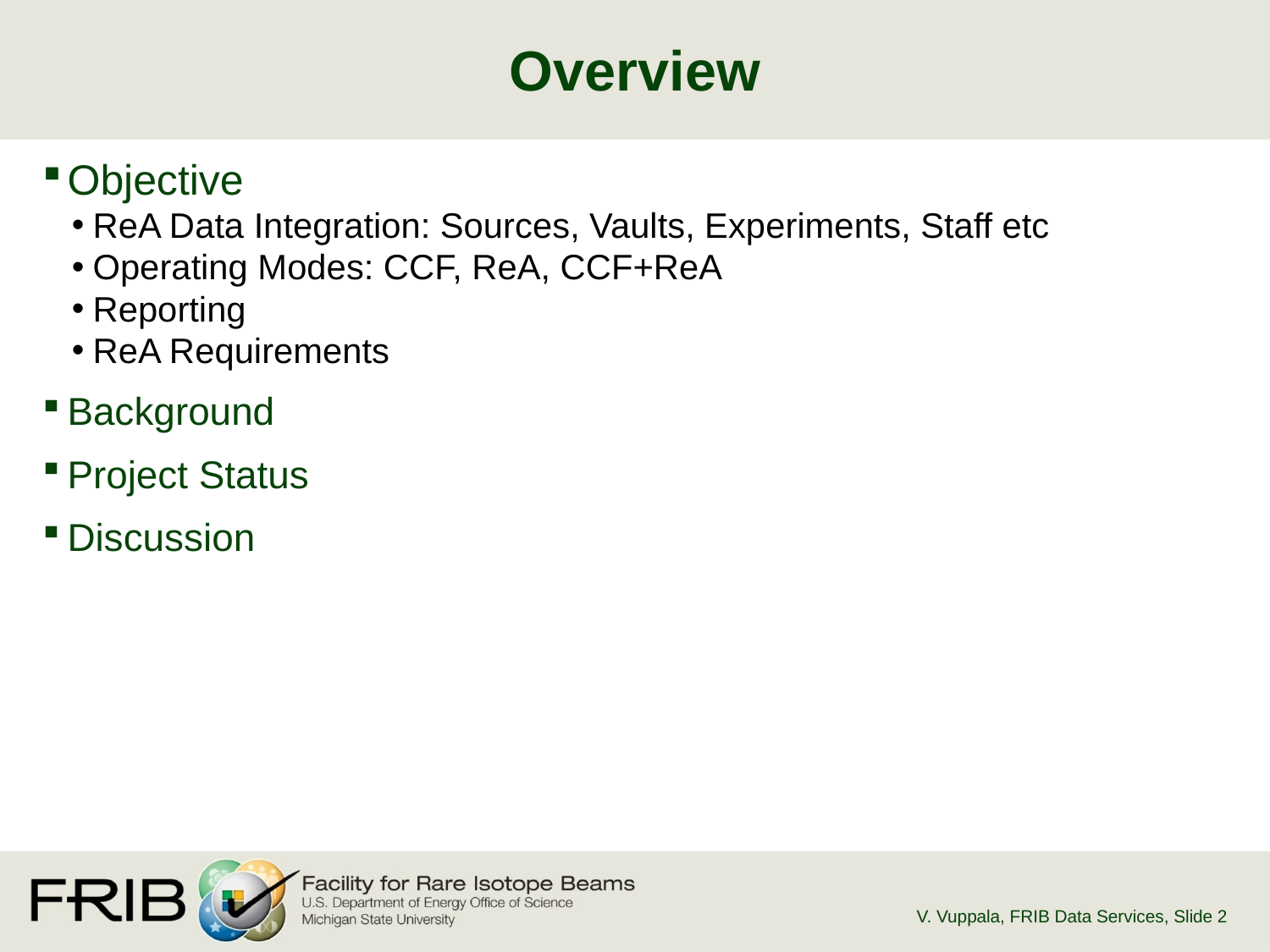

# Overview
Objective
ReA Data Integration: Sources, Vaults, Experiments, Staff etc
Operating Modes: CCF, ReA, CCF+ReA
Reporting
ReA Requirements
Background
Project Status
Discussion

V. Vuppala, FRIB Data Services
, Slide 2